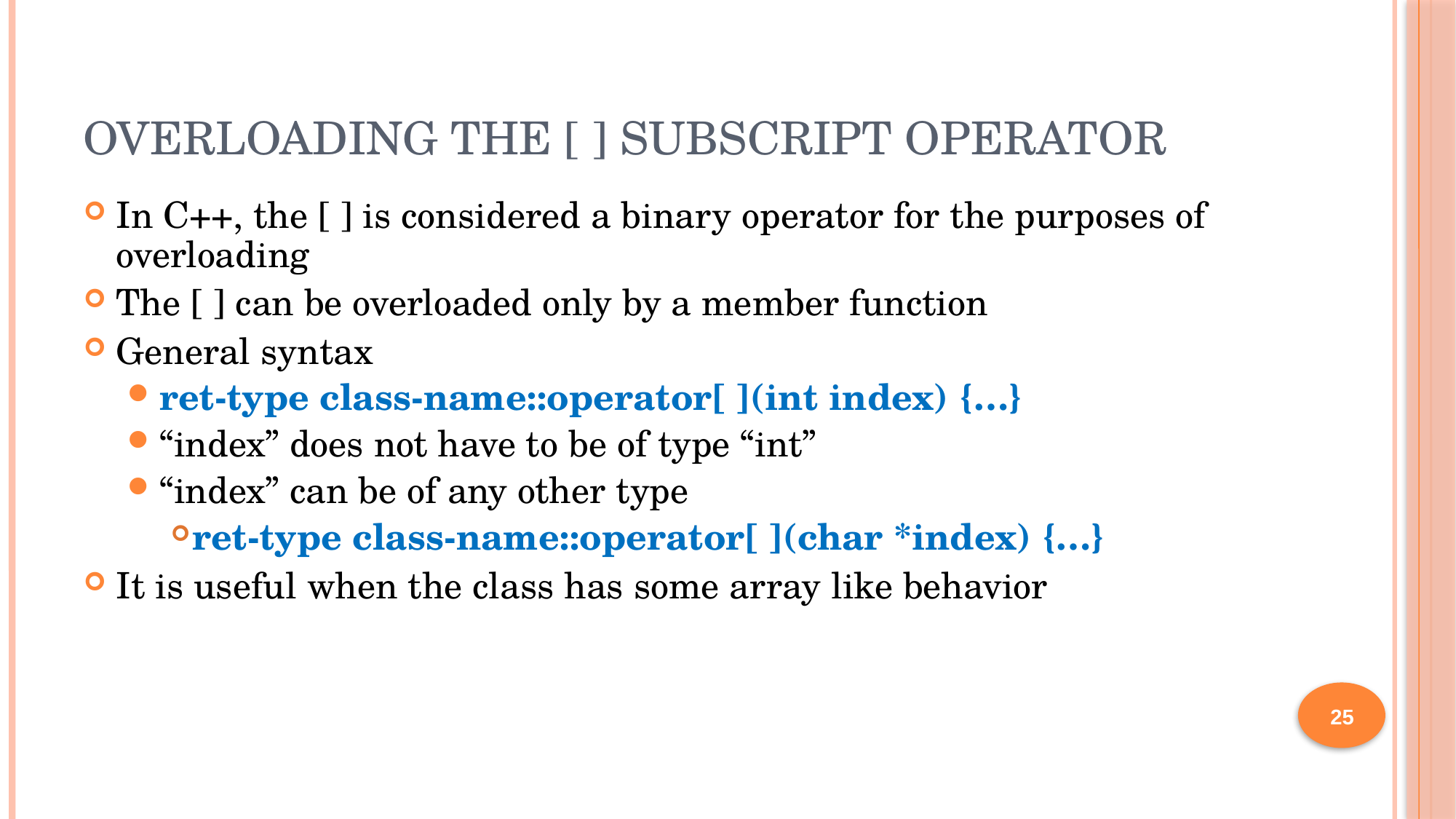

# Overloading the [ ] Subscript Operator
In C++, the [ ] is considered a binary operator for the purposes of overloading
The [ ] can be overloaded only by a member function
General syntax
ret-type class-name::operator[ ](int index) {…}
“index” does not have to be of type “int”
“index” can be of any other type
ret-type class-name::operator[ ](char *index) {…}
It is useful when the class has some array like behavior
25